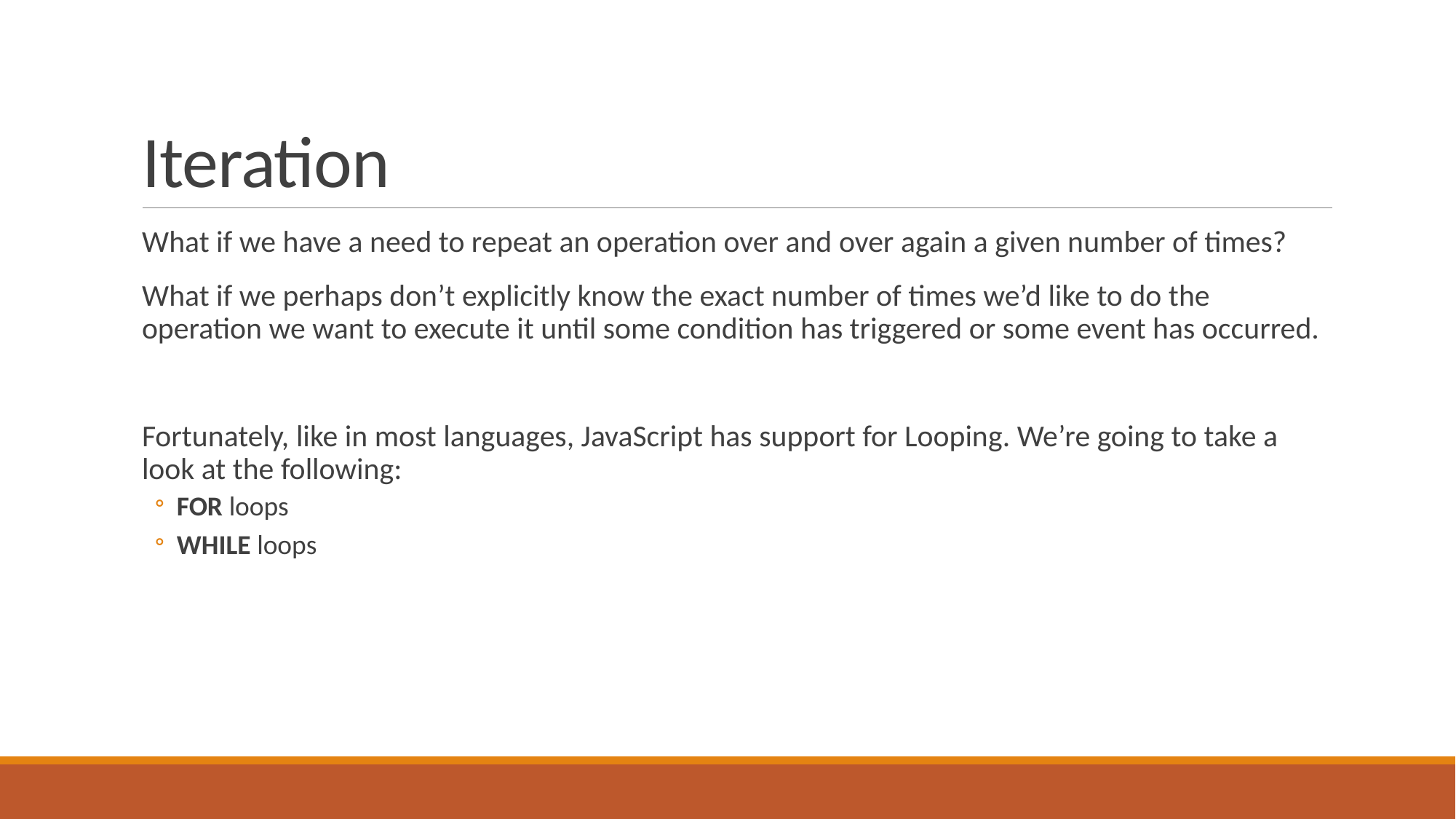

# Iteration
What if we have a need to repeat an operation over and over again a given number of times?
What if we perhaps don’t explicitly know the exact number of times we’d like to do the operation we want to execute it until some condition has triggered or some event has occurred.

Fortunately, like in most languages, JavaScript has support for Looping. We’re going to take a look at the following:
FOR loops
WHILE loops